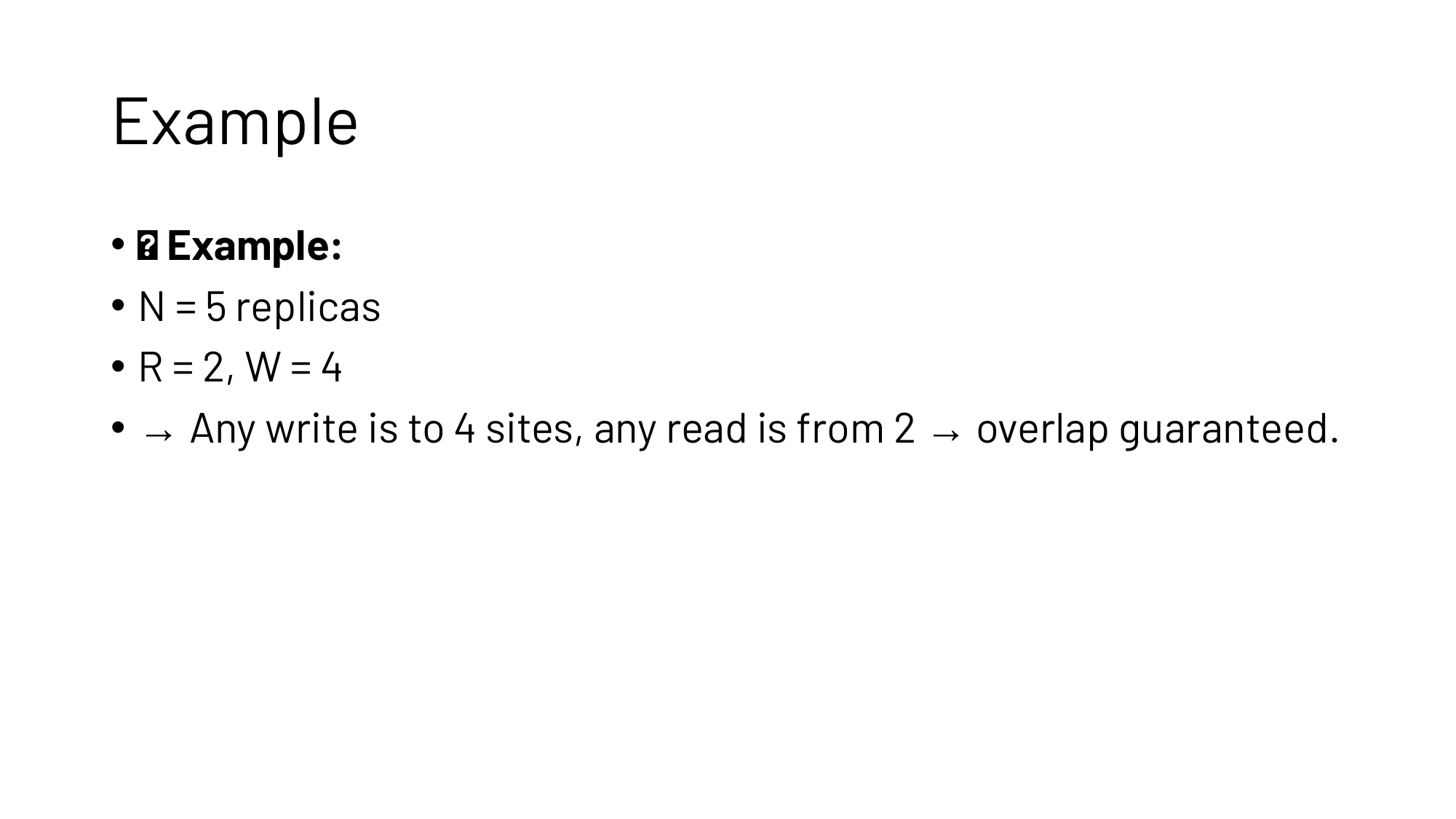

# Example
🧪 Example:
N = 5 replicas
R = 2, W = 4
→ Any write is to 4 sites, any read is from 2 → overlap guaranteed.